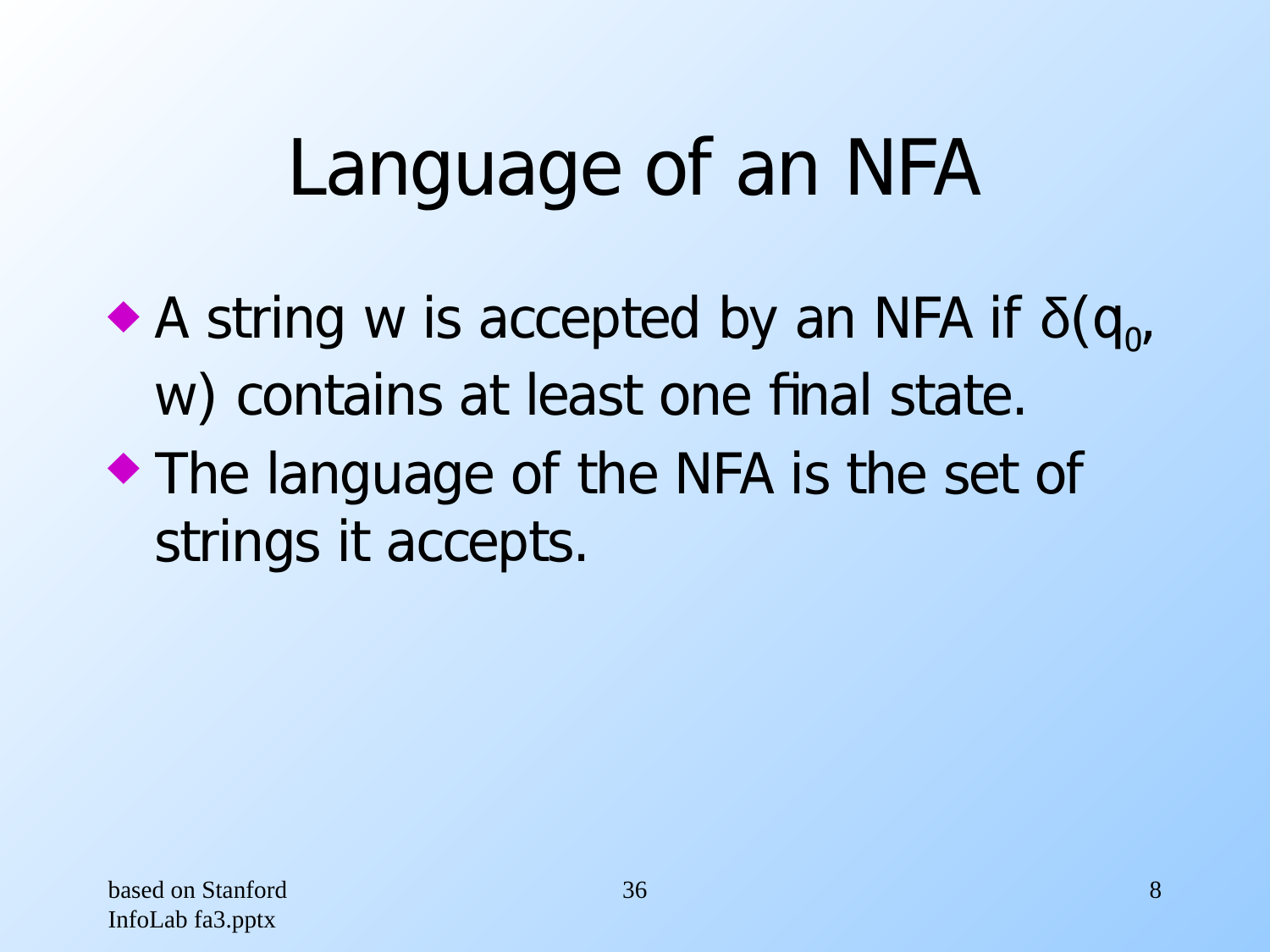

# Language of an NFA
A string w is accepted by an NFA if δ(q0, w) contains at least one final state.
The language of the NFA is the set of strings it accepts.
based on Stanford InfoLab fa3.pptx
36
8